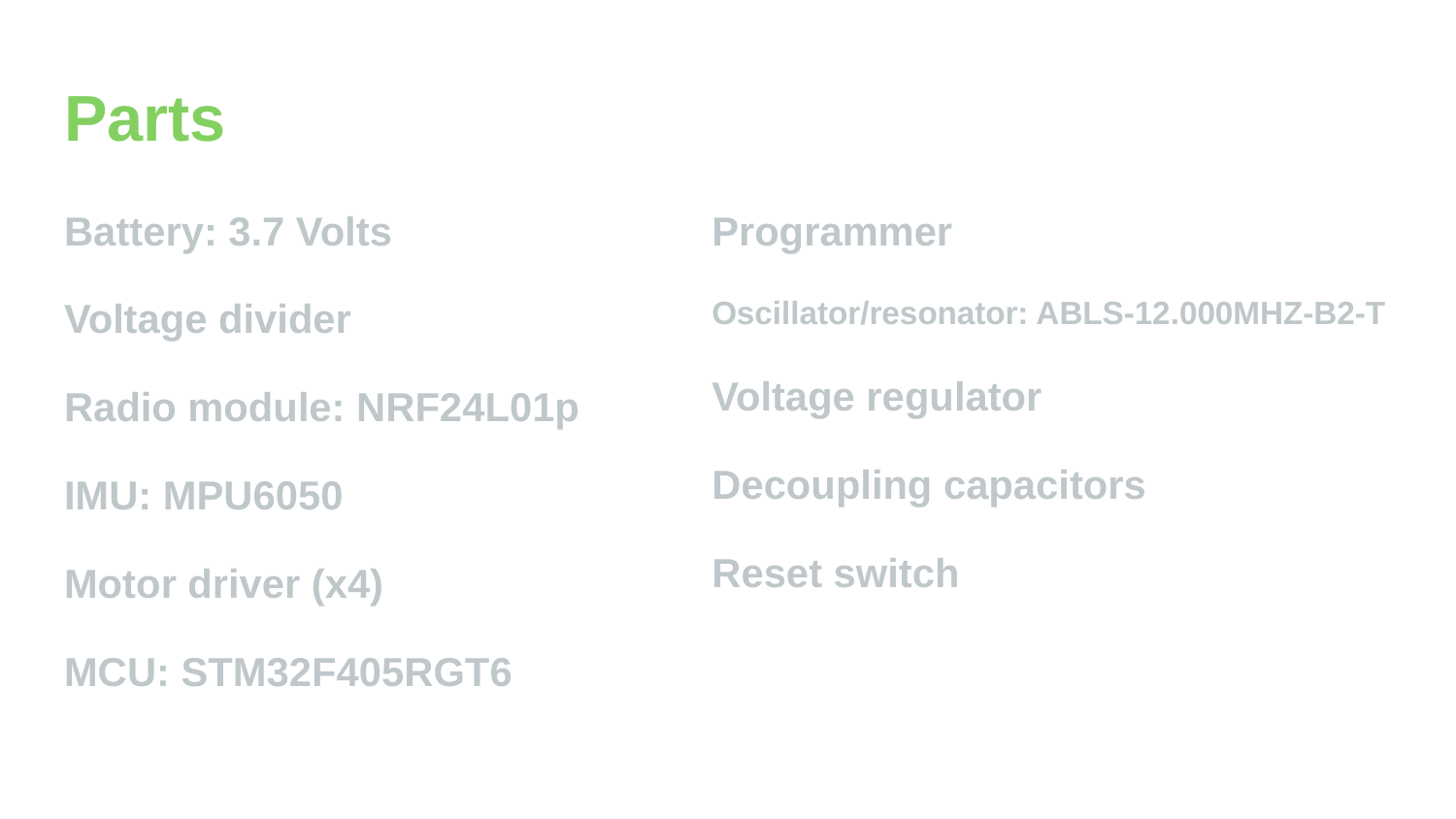

# Parts
Battery: 3.7 Volts
Voltage divider
Radio module: NRF24L01p
IMU: MPU6050
Motor driver (x4)
MCU: STM32F405RGT6

Programmer
Oscillator/resonator: ABLS-12.000MHZ-B2-T
Voltage regulator
Decoupling capacitors
Reset switch